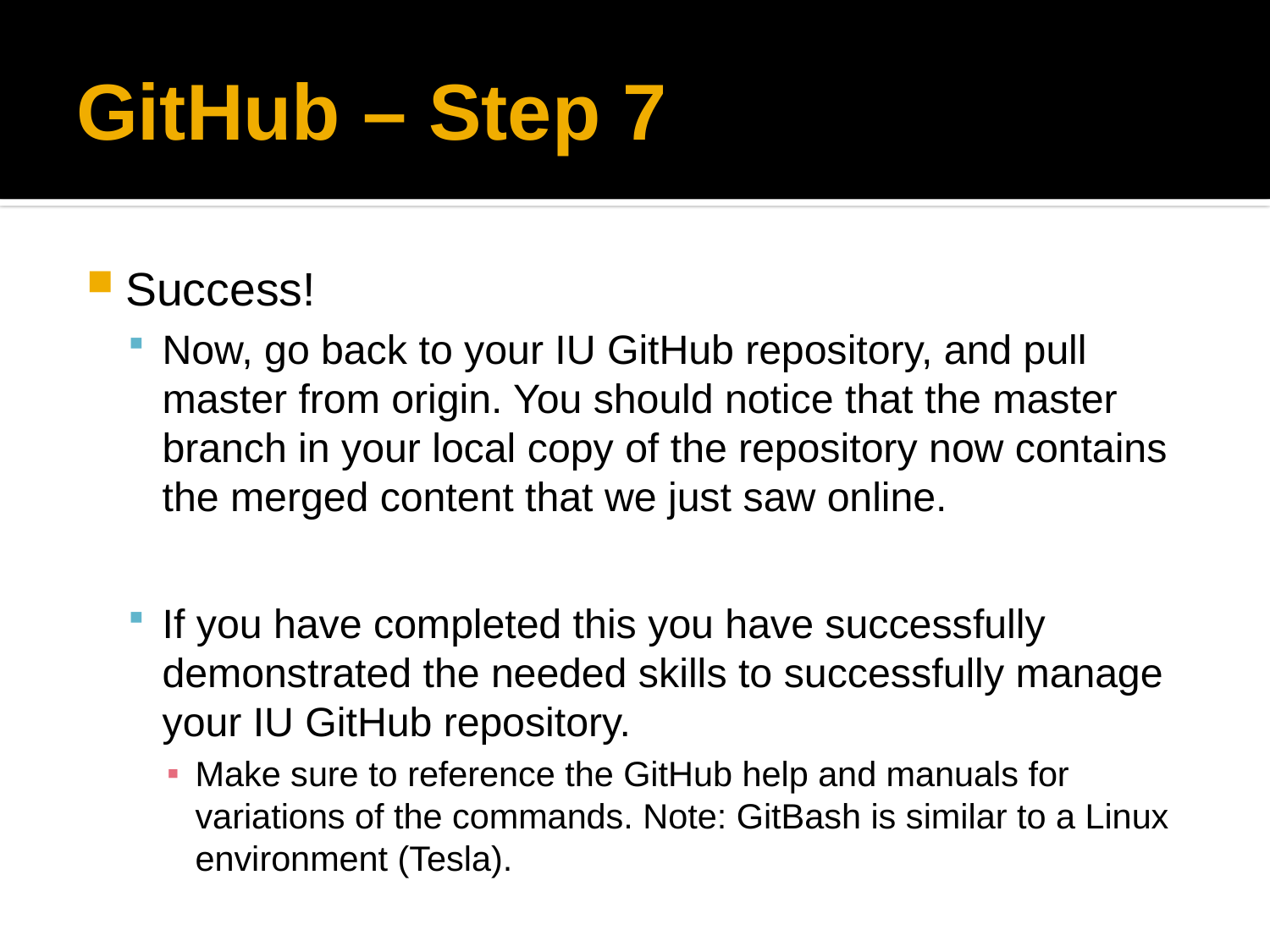

# GitHub – Step 7
Success!
Now, go back to your IU GitHub repository, and pull master from origin. You should notice that the master branch in your local copy of the repository now contains the merged content that we just saw online.

If you have completed this you have successfully demonstrated the needed skills to successfully manage your IU GitHub repository.
Make sure to reference the GitHub help and manuals for variations of the commands. Note: GitBash is similar to a Linux environment (Tesla).